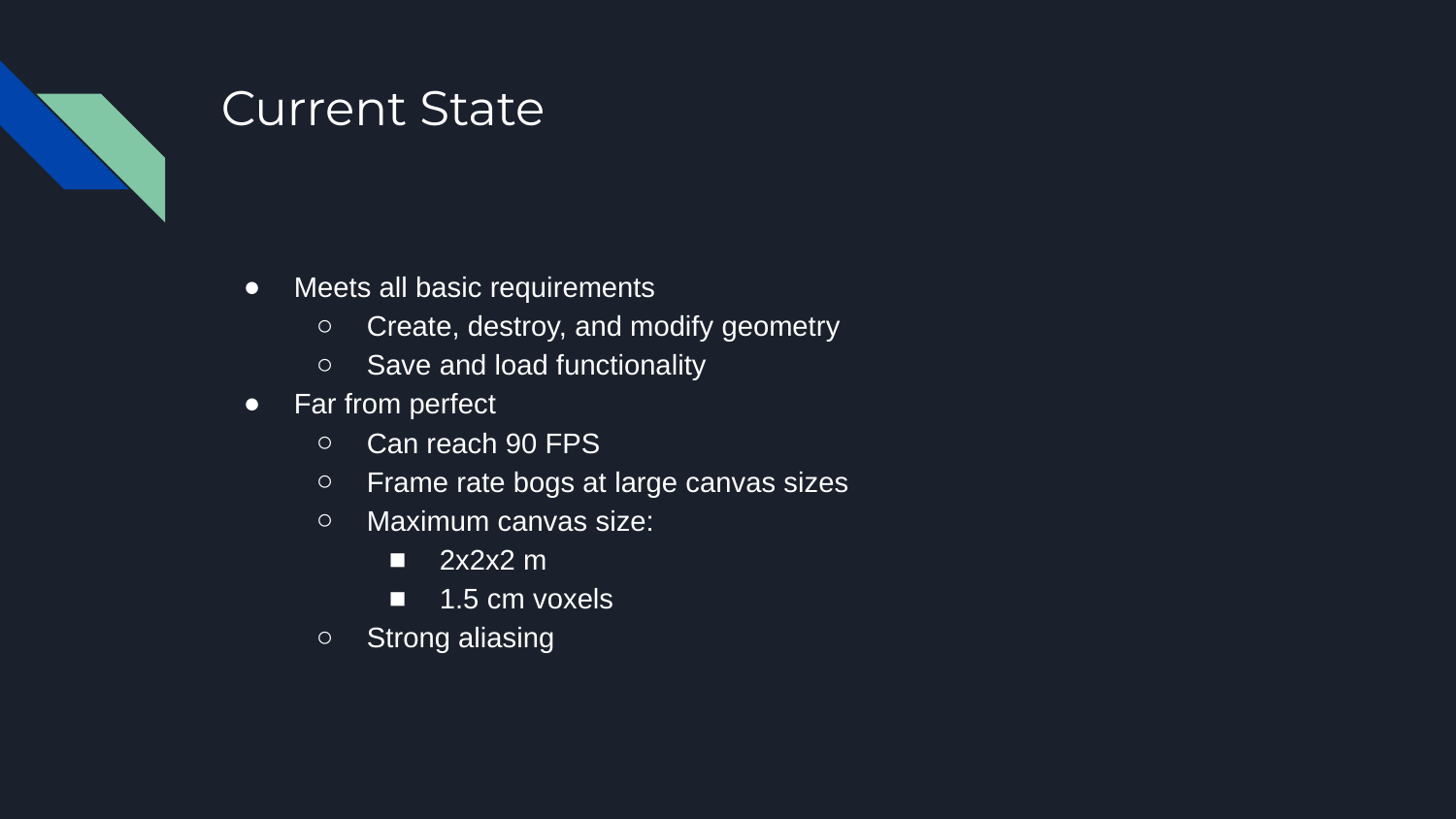

# Current State
Meets all basic requirements
Create, destroy, and modify geometry
Save and load functionality
Far from perfect
Can reach 90 FPS
Frame rate bogs at large canvas sizes
Maximum canvas size:
2x2x2 m
1.5 cm voxels
Strong aliasing